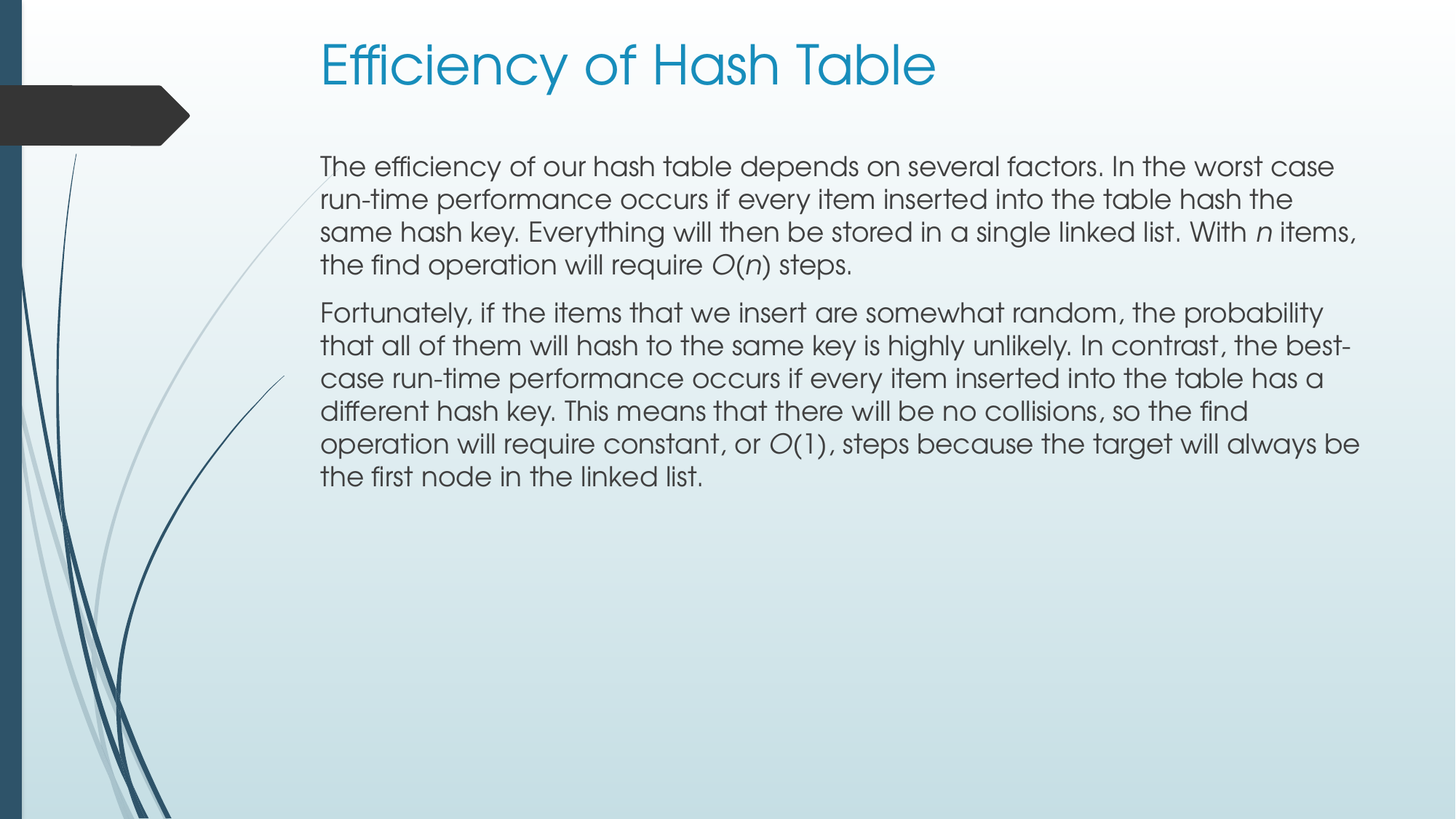

# Efficiency of Hash Table
The efficiency of our hash table depends on several factors. In the worst case run-time performance occurs if every item inserted into the table hash the same hash key. Everything will then be stored in a single linked list. With n items, the find operation will require O(n) steps.
Fortunately, if the items that we insert are somewhat random, the probability that all of them will hash to the same key is highly unlikely. In contrast, the best-case run-time performance occurs if every item inserted into the table has a different hash key. This means that there will be no collisions, so the find operation will require constant, or O(1), steps because the target will always be the first node in the linked list.